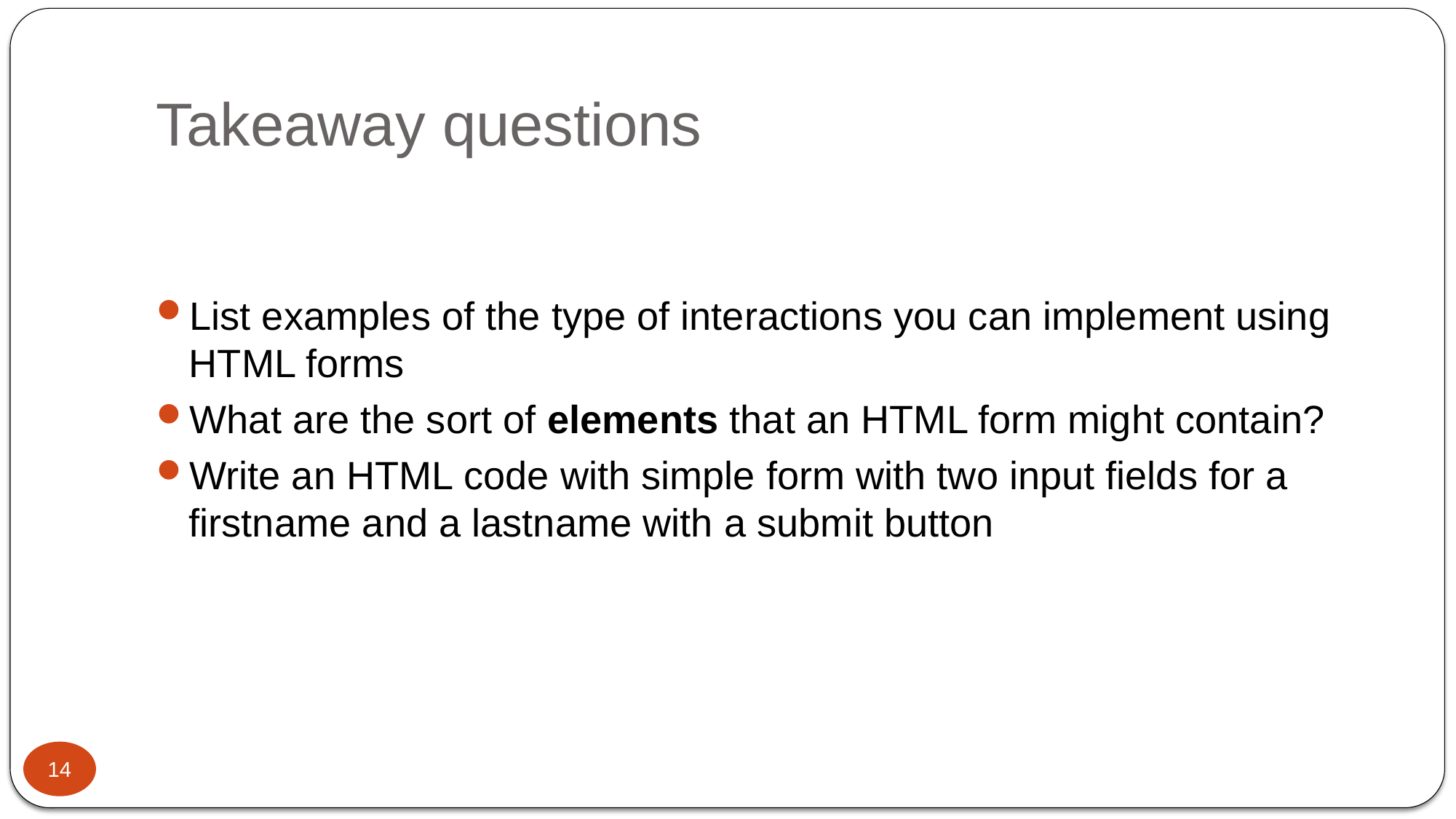

# Takeaway questions
List examples of the type of interactions you can implement using HTML forms
What are the sort of elements that an HTML form might contain?
Write an HTML code with simple form with two input fields for a firstname and a lastname with a submit button

14